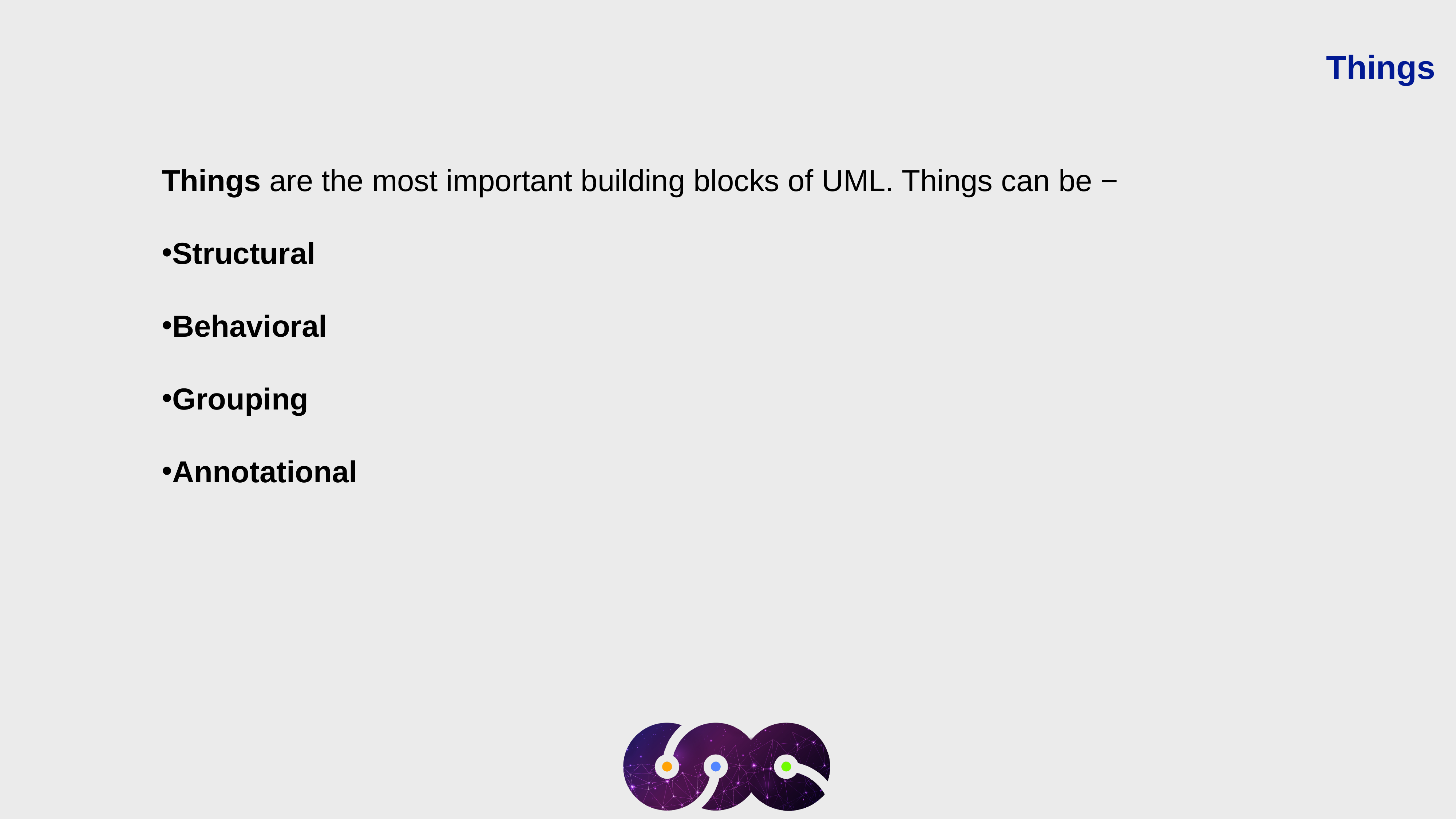

Things
Things are the most important building blocks of UML. Things can be −

Structural

Behavioral

Grouping

Annotational